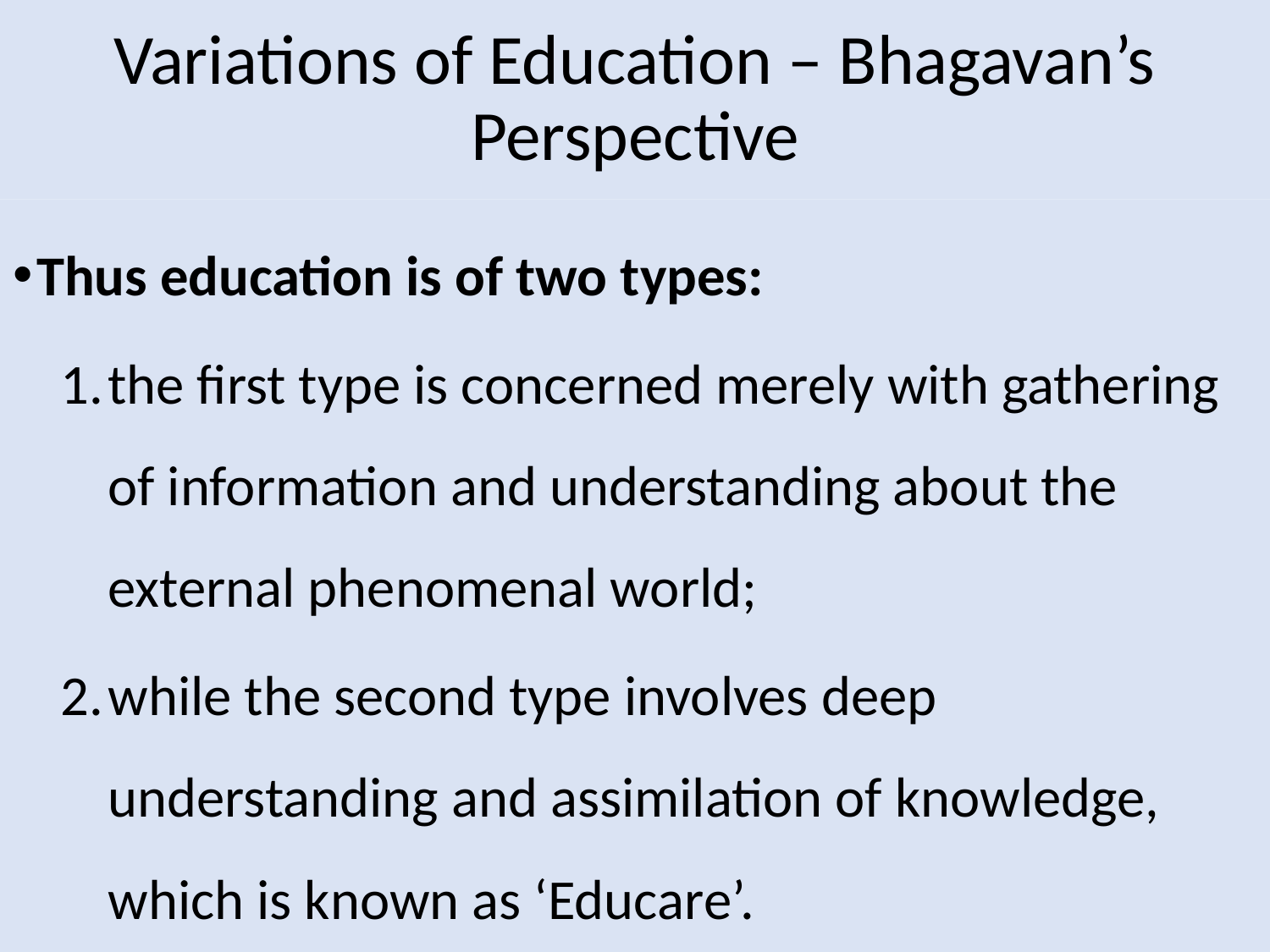

# Variations of Education – Bhagavan’s Perspective
Thus education is of two types:
the first type is concerned merely with gathering of information and understanding about the external phenomenal world;
while the second type involves deep understanding and assimilation of knowledge, which is known as ‘Educare’.